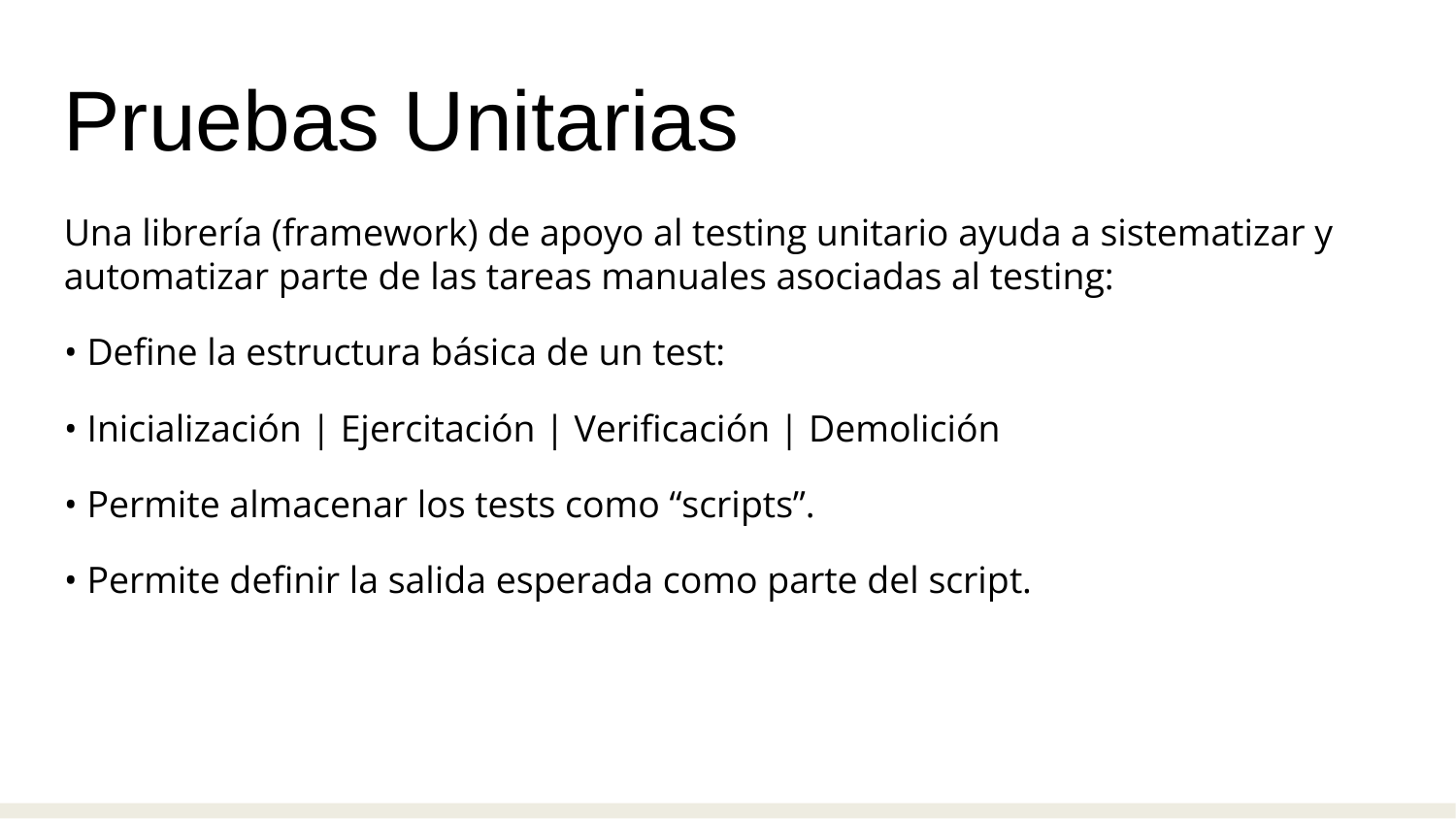

Pruebas Unitarias
Una librería (framework) de apoyo al testing unitario ayuda a sistematizar y automatizar parte de las tareas manuales asociadas al testing:
• Define la estructura básica de un test:
• Inicialización | Ejercitación | Verificación | Demolición
• Permite almacenar los tests como “scripts”.
• Permite definir la salida esperada como parte del script.